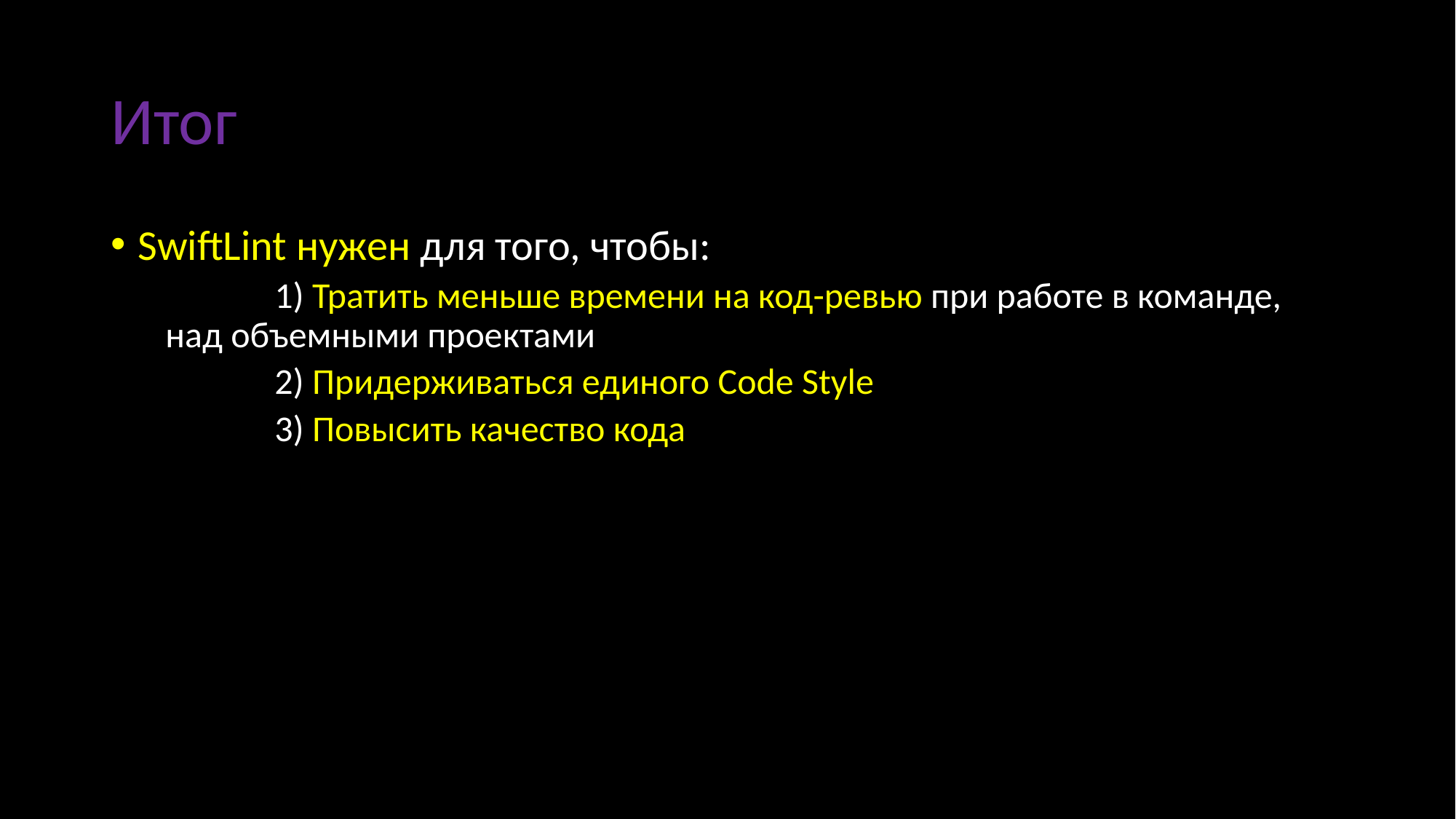

# Итог
SwiftLint нужен для того, чтобы:
	1) Тратить меньше времени на код-ревью при работе в команде, над объемными проектами
	2) Придерживаться единого Code Style
	3) Повысить качество кода